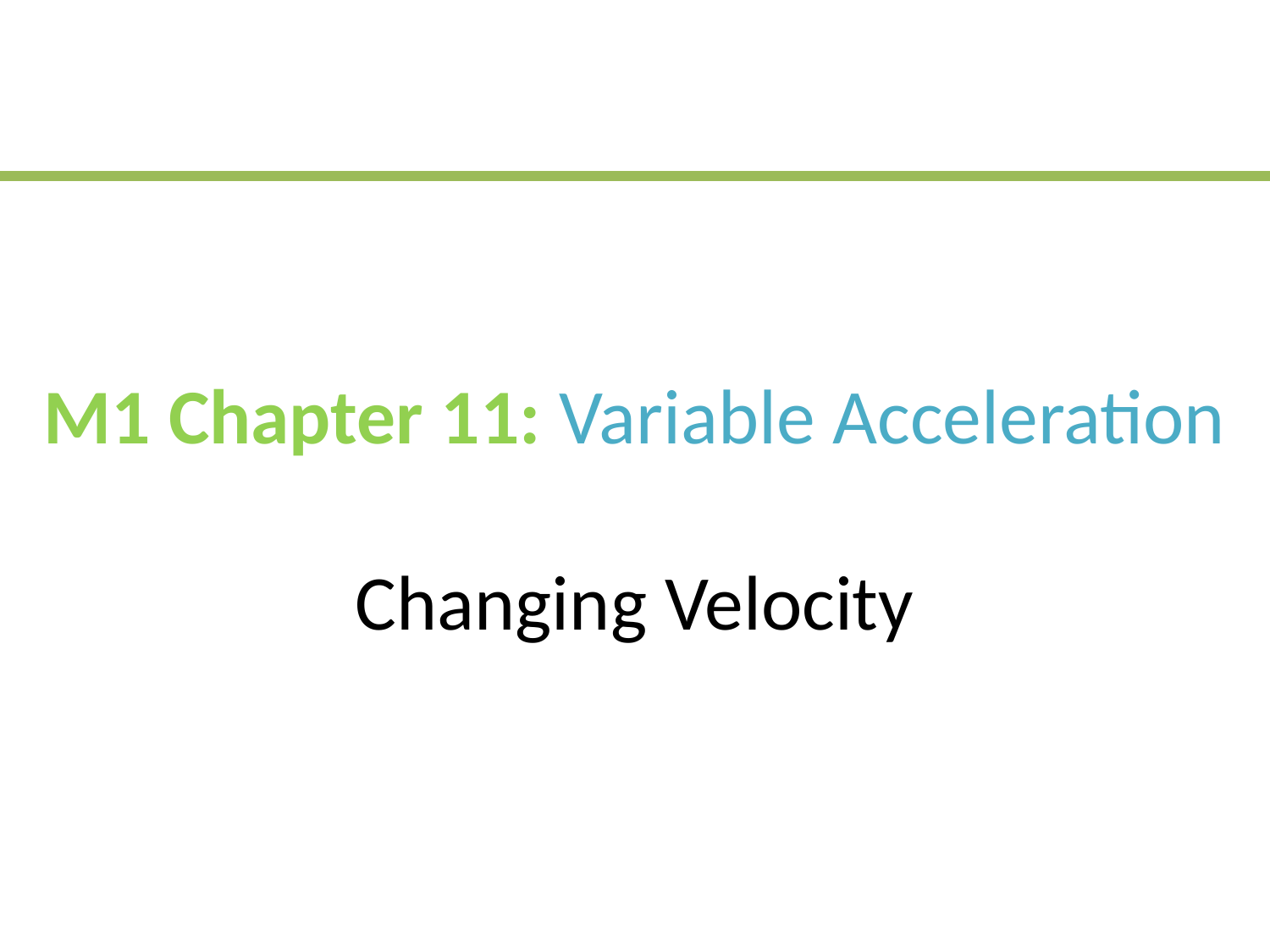

# M1 Chapter 11: Variable Acceleration Changing Velocity